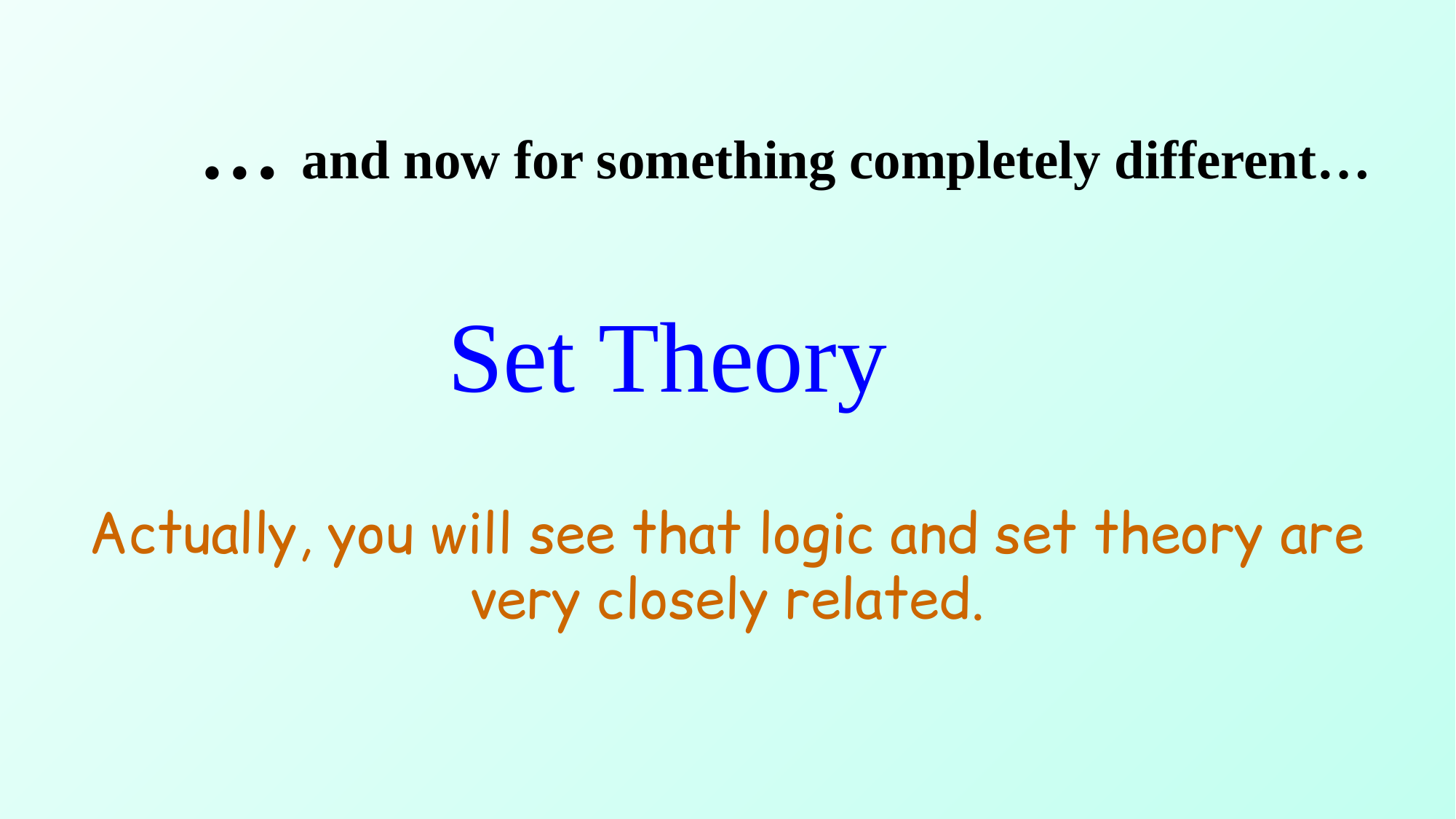

# … and now for something completely different…
Set Theory
Actually, you will see that logic and set theory are very closely related.